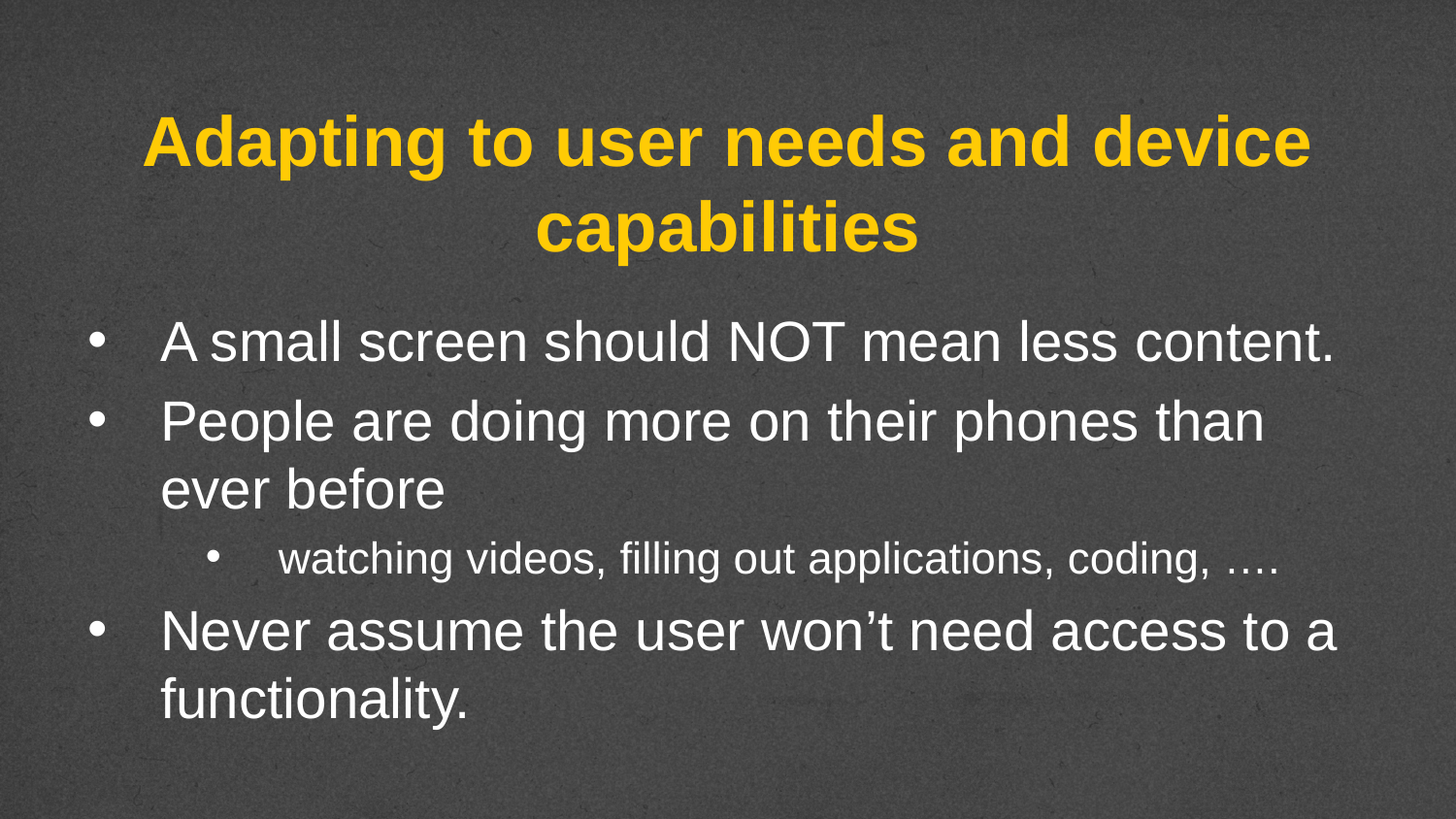

# Adapting to user needs and device capabilities
A small screen should NOT mean less content.
People are doing more on their phones than ever before
watching videos, filling out applications, coding, ….
Never assume the user won’t need access to a functionality.